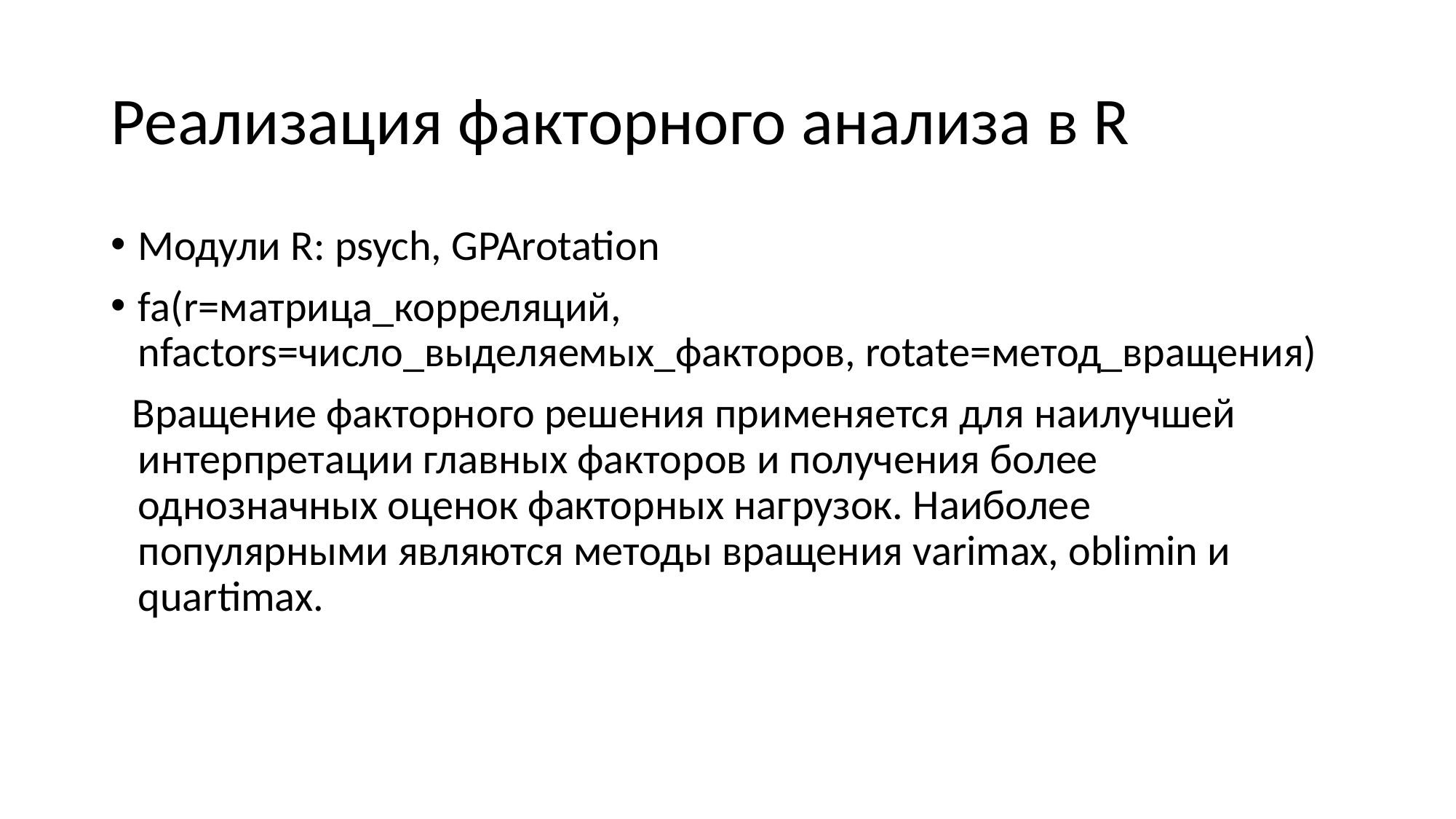

# Реализация факторного анализа в R
Модули R: psych, GPArotation
fa(r=матрица_корреляций, nfactors=число_выделяемых_факторов, rotate=метод_вращения)
Вращение факторного решения применяется для наилучшей интерпретации главных факторов и получения более однозначных оценок факторных нагрузок. Наиболее популярными являются методы вращения varimax, oblimin и quartimax.